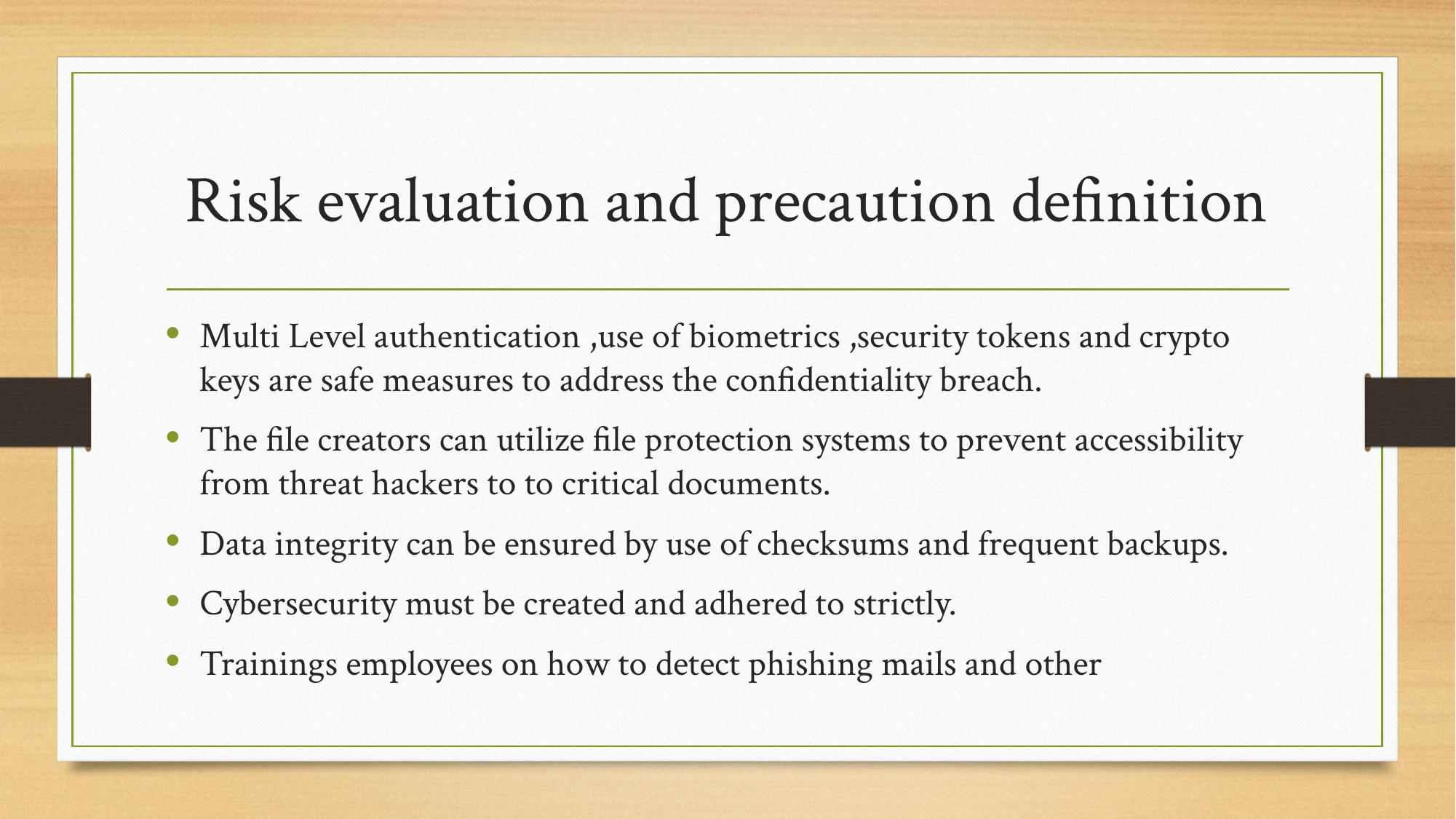

# Risk evaluation and precaution definition
Multi Level authentication ,use of biometrics ,security tokens and crypto keys are safe measures to address the confidentiality breach.
The file creators can utilize file protection systems to prevent accessibility from threat hackers to to critical documents.
Data integrity can be ensured by use of checksums and frequent backups.
Cybersecurity must be created and adhered to strictly.
Trainings employees on how to detect phishing mails and other